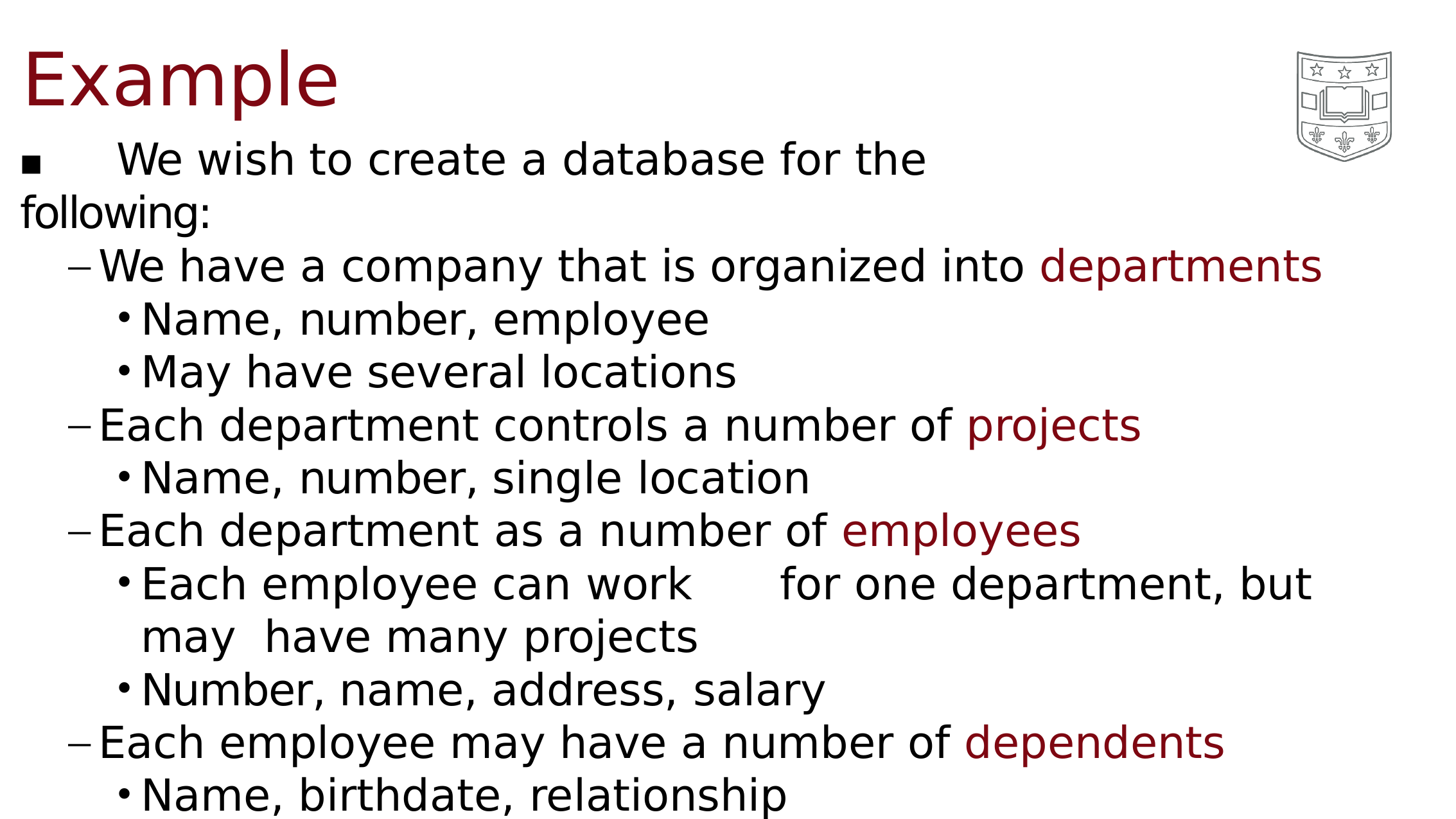

# Example
◼	We wish to create a database for the  following:
We have a company that is organized into departments
Name, number, employee
May have several locations
Each department controls a number of projects
Name, number, single location
Each department as a number of employees
Each employee can work	for one department, but may  have many projects
Number, name, address, salary
Each employee may have a number of dependents
Name, birthdate, relationship